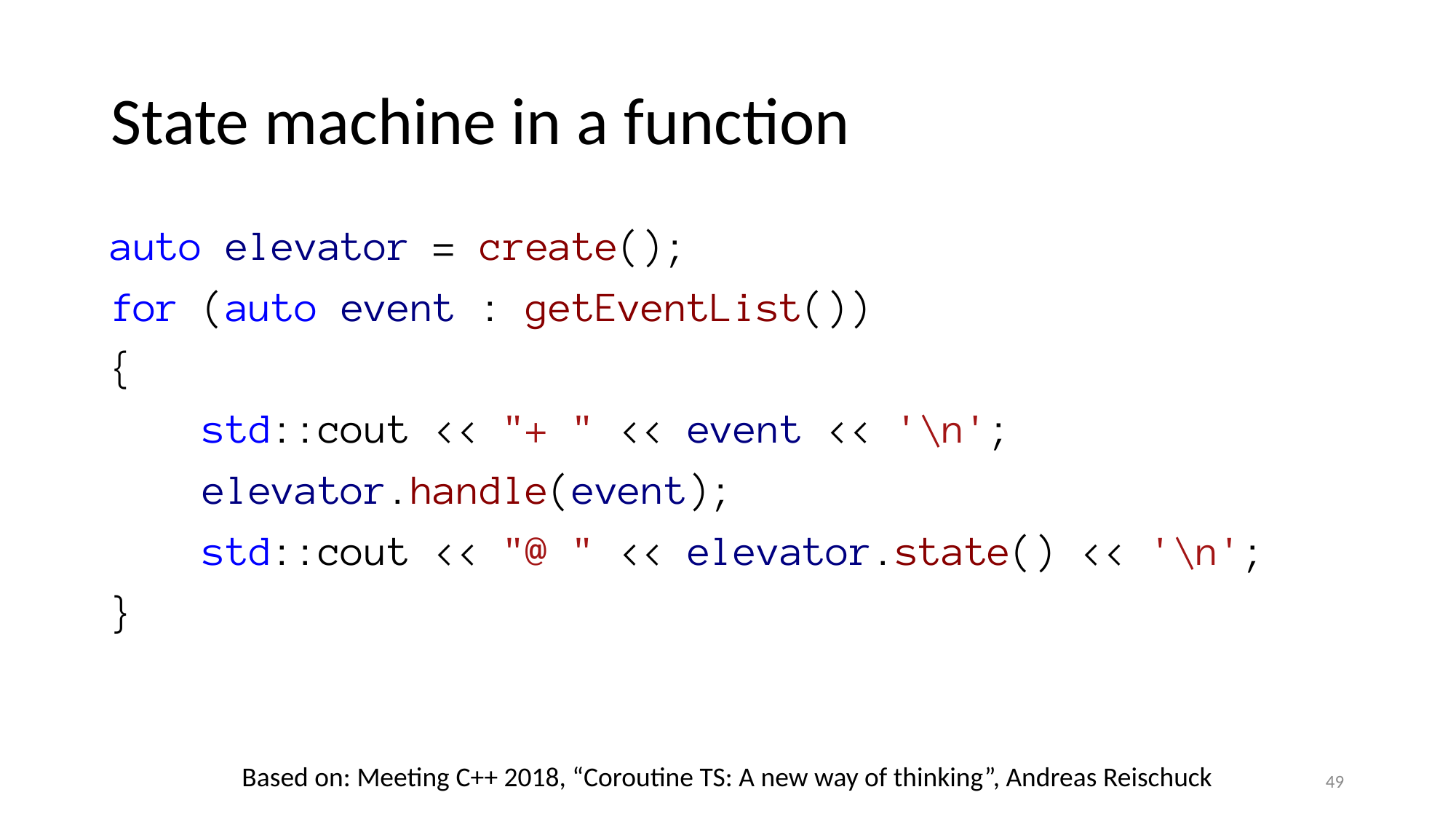

# State machine in a function
auto elevator = create();
for (auto event : getEventList())
{
    std::cout << "+ " << event << '\n';
    elevator.handle(event);
    std::cout << "@ " << elevator.state() << '\n';
}

Based on: Meeting C++ 2018, “Coroutine TS: A new way of thinking”, Andreas Reischuck
49